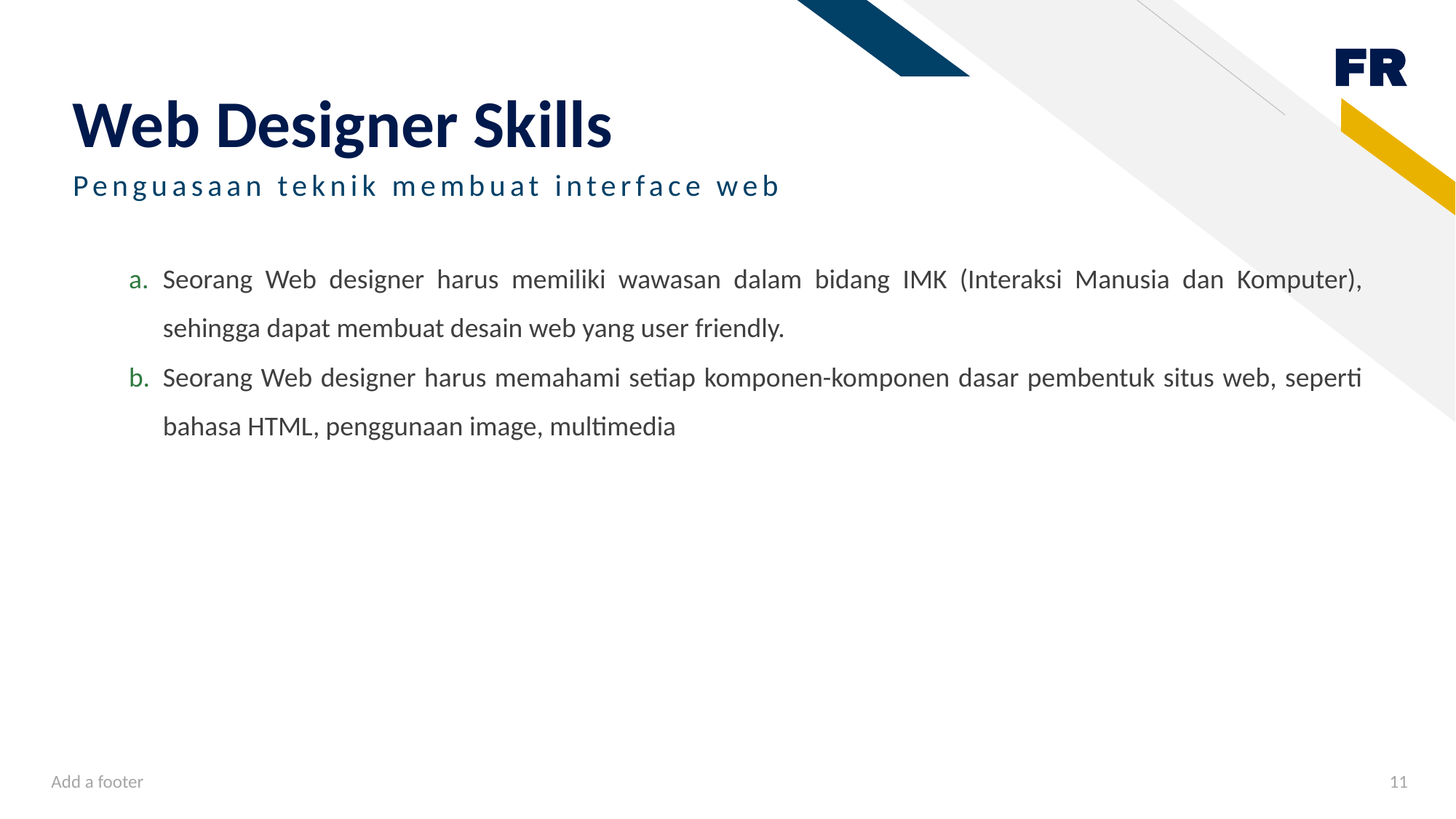

# Web Designer Skills
Penguasaan teknik membuat interface web
Seorang Web designer harus memiliki wawasan dalam bidang IMK (Interaksi Manusia dan Komputer), sehingga dapat membuat desain web yang user friendly.
Seorang Web designer harus memahami setiap komponen-komponen dasar pembentuk situs web, seperti bahasa HTML, penggunaan image, multimedia

Add a footer
11